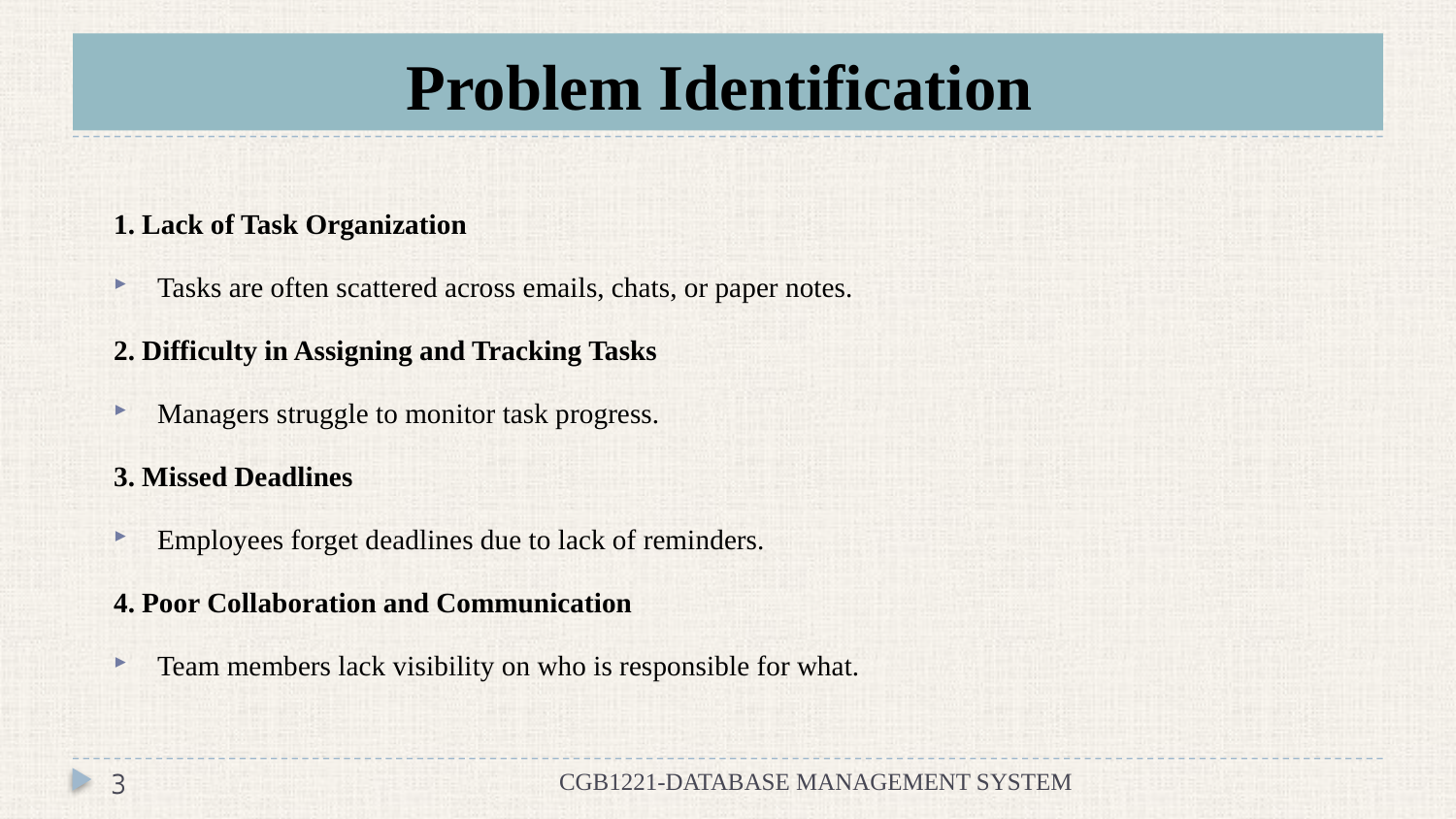

# Problem Identification
1. Lack of Task Organization
Tasks are often scattered across emails, chats, or paper notes.
2. Difficulty in Assigning and Tracking Tasks
Managers struggle to monitor task progress.
3. Missed Deadlines
Employees forget deadlines due to lack of reminders.
4. Poor Collaboration and Communication
Team members lack visibility on who is responsible for what.
3
CGB1221-DATABASE MANAGEMENT SYSTEM